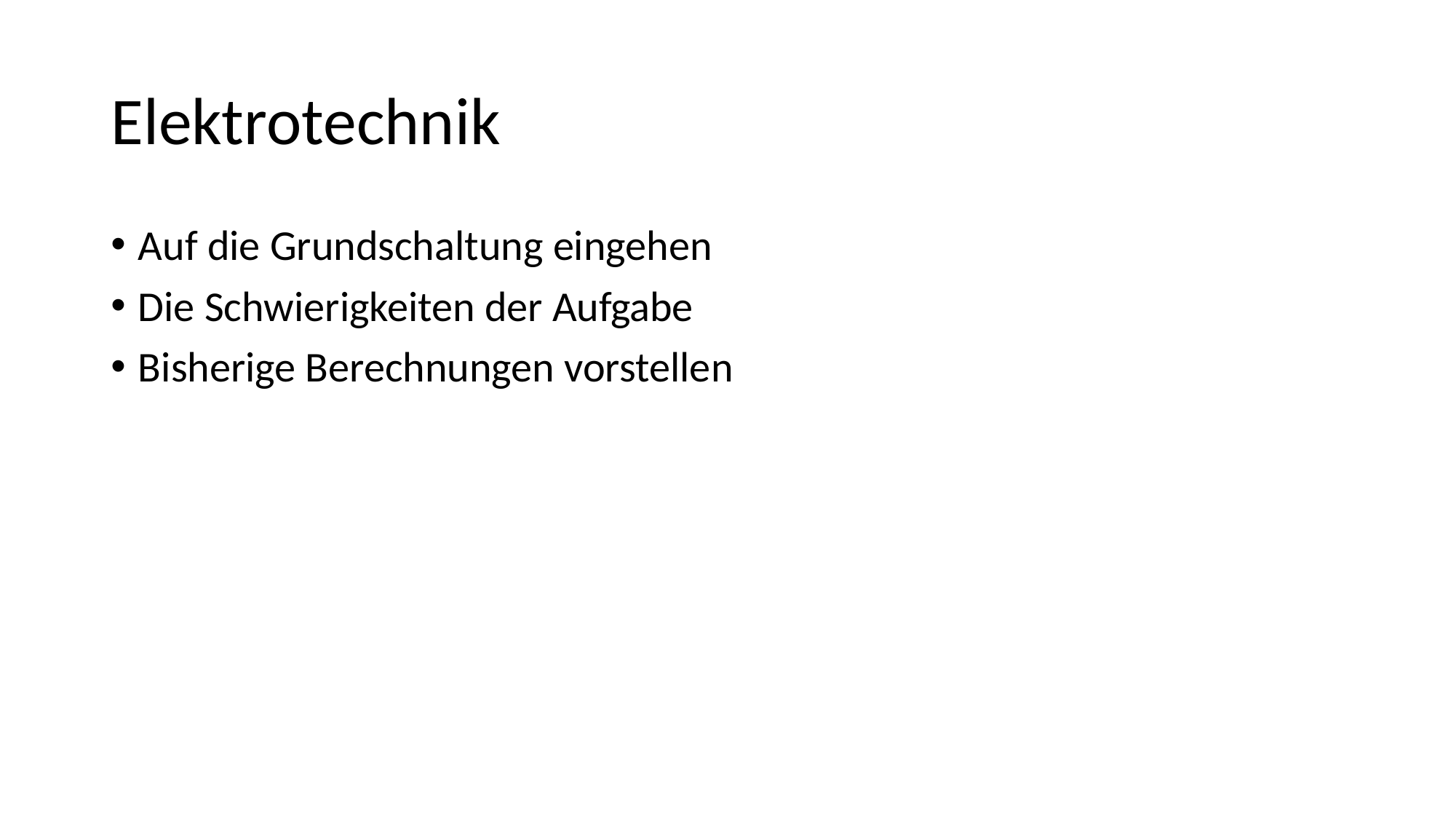

# Elektrotechnik
Auf die Grundschaltung eingehen
Die Schwierigkeiten der Aufgabe
Bisherige Berechnungen vorstellen